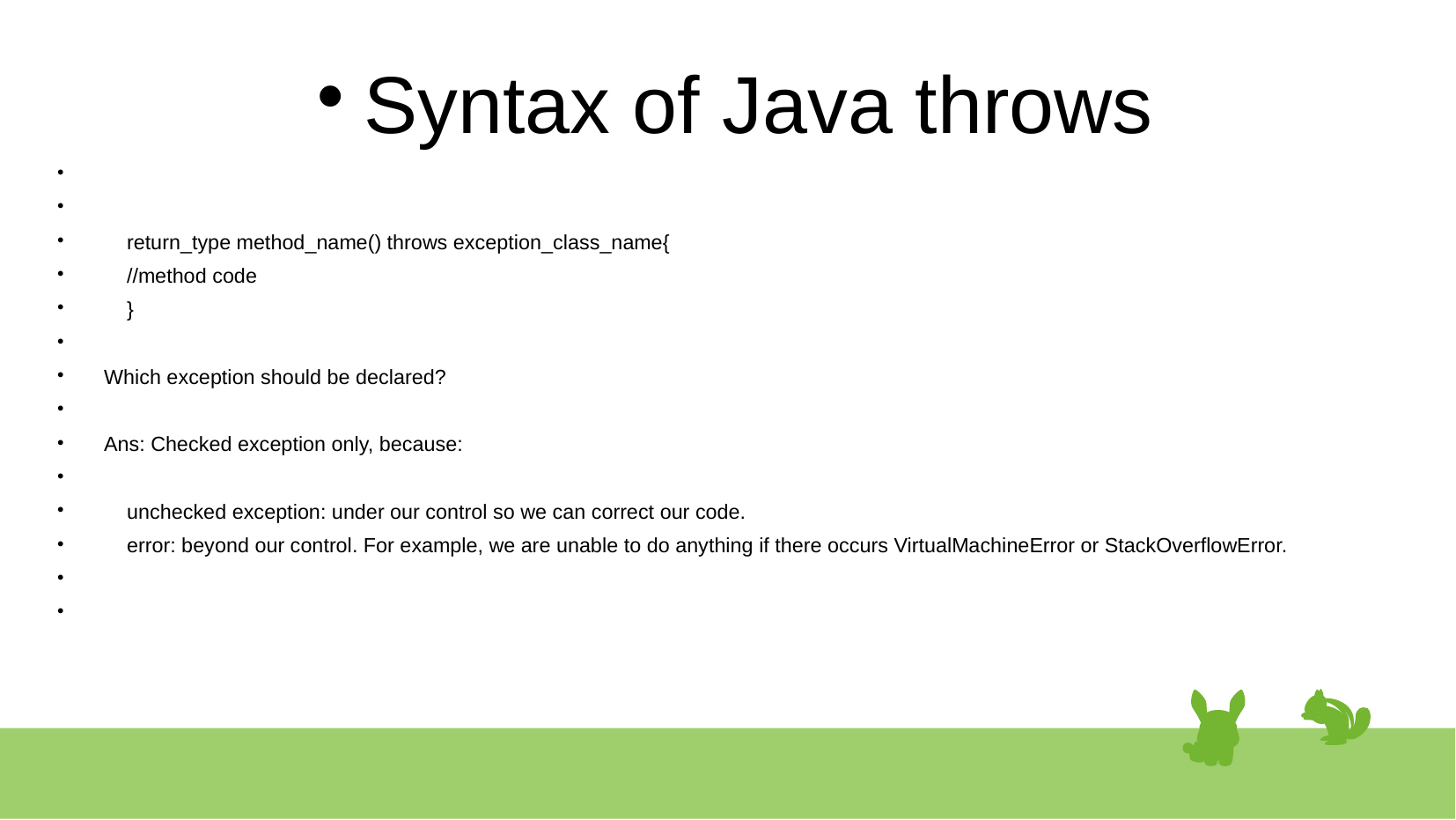

# Syntax of Java throws

    return_type method_name() throws exception_class_name{
    //method code
    }

Which exception should be declared?

Ans: Checked exception only, because:

    unchecked exception: under our control so we can correct our code.
    error: beyond our control. For example, we are unable to do anything if there occurs VirtualMachineError or StackOverflowError.